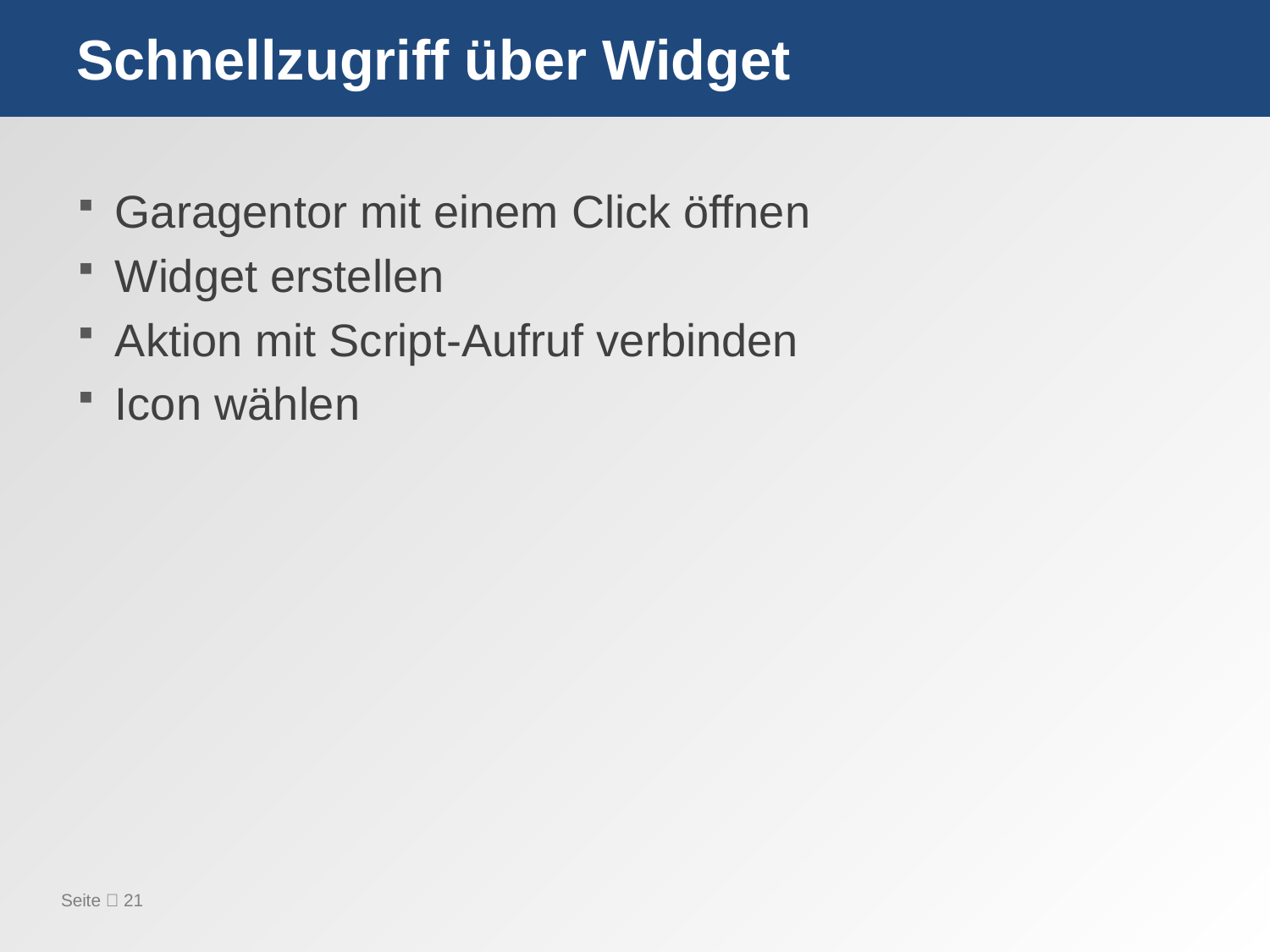

# Schnellzugriff über Widget
Garagentor mit einem Click öffnen
Widget erstellen
Aktion mit Script-Aufruf verbinden
Icon wählen